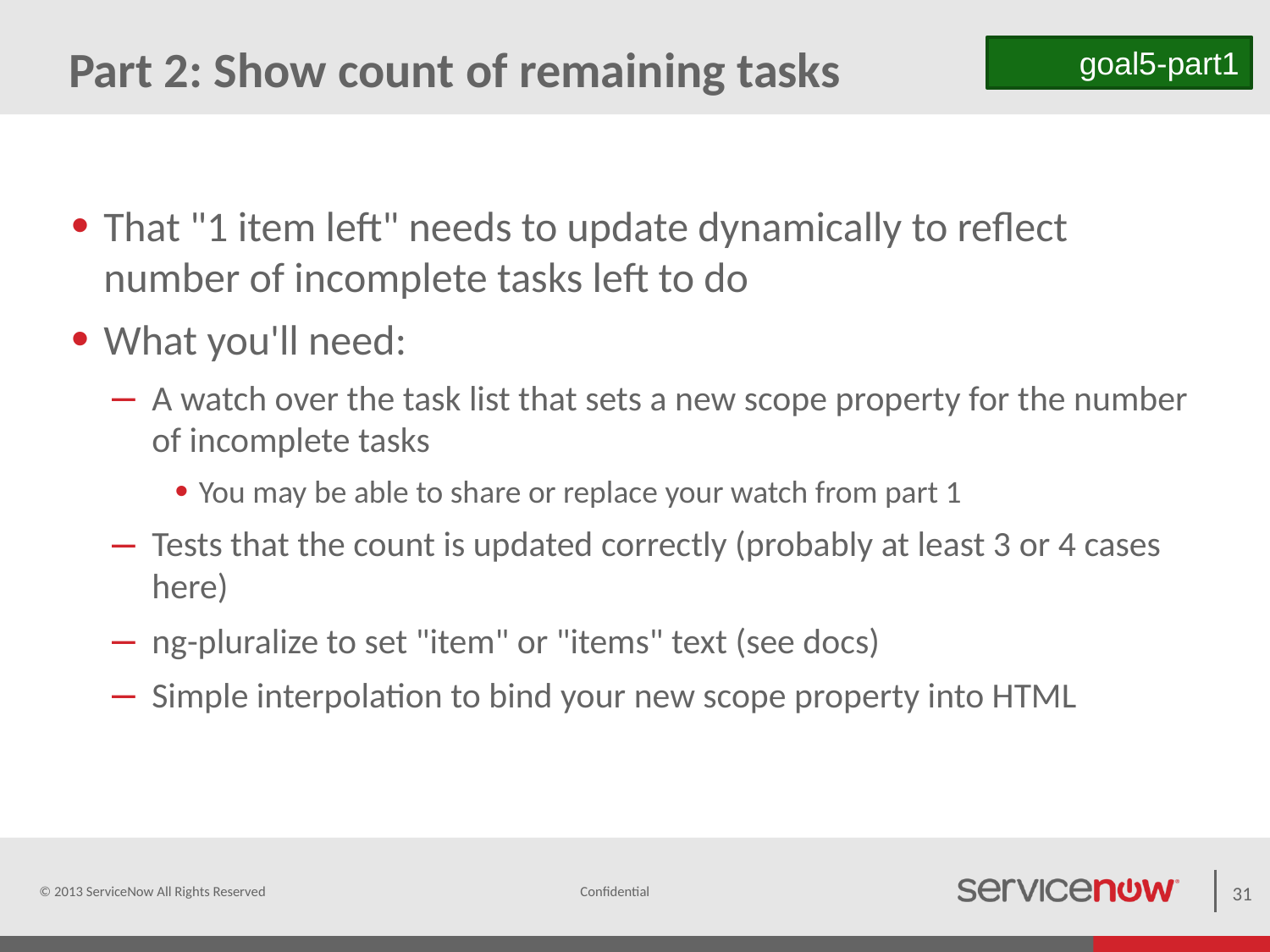

# Part 2: Show count of remaining tasks
goal5-part1

That "1 item left" needs to update dynamically to reflect number of incomplete tasks left to do
What you'll need:
A watch over the task list that sets a new scope property for the number of incomplete tasks
You may be able to share or replace your watch from part 1
Tests that the count is updated correctly (probably at least 3 or 4 cases here)
ng-pluralize to set "item" or "items" text (see docs)
Simple interpolation to bind your new scope property into HTML

© 2013 ServiceNow All Rights Reserved
31